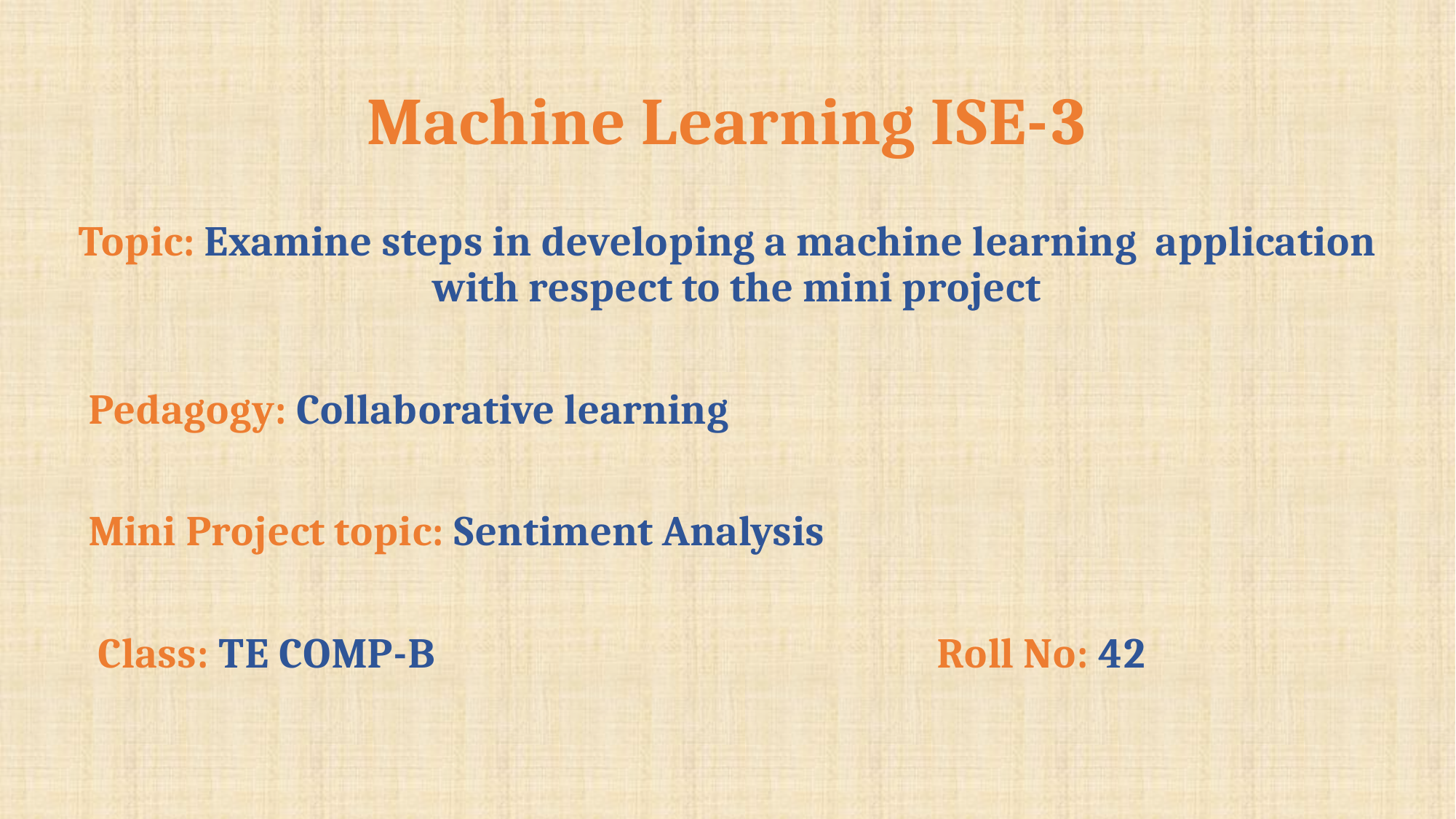

# Machine Learning ISE-3
Topic: Examine steps in developing a machine learning  application   with respect to the mini project

  Pedagogy: Collaborative learning

  Mini Project topic: Sentiment Analysis

   Class: TE COMP-B                                                      Roll No: 42